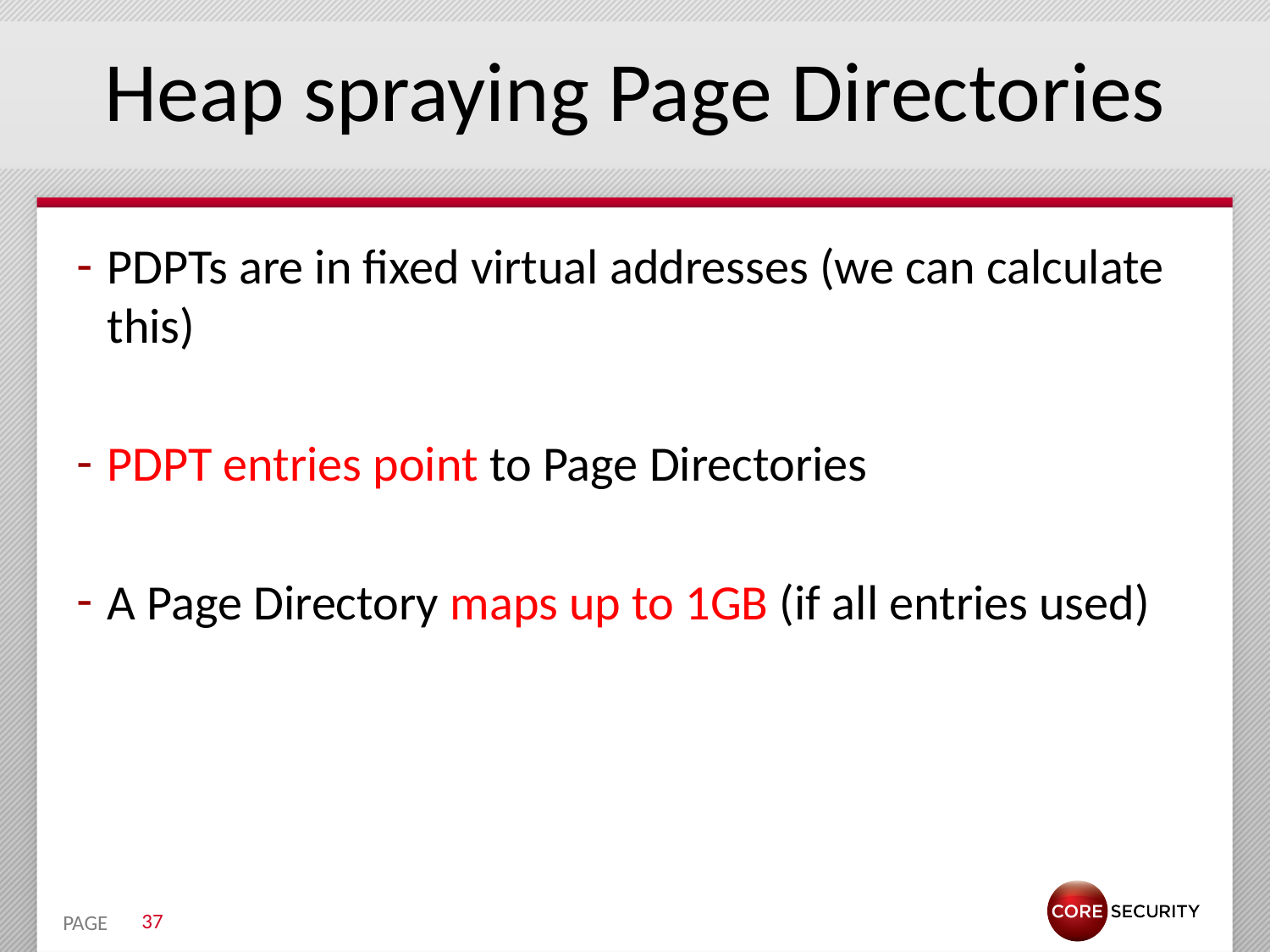

# Heap spraying Page Directories
PDPTs are in fixed virtual addresses (we can calculate this)

PDPT entries point to Page Directories

A Page Directory maps up to 1GB (if all entries used)
37